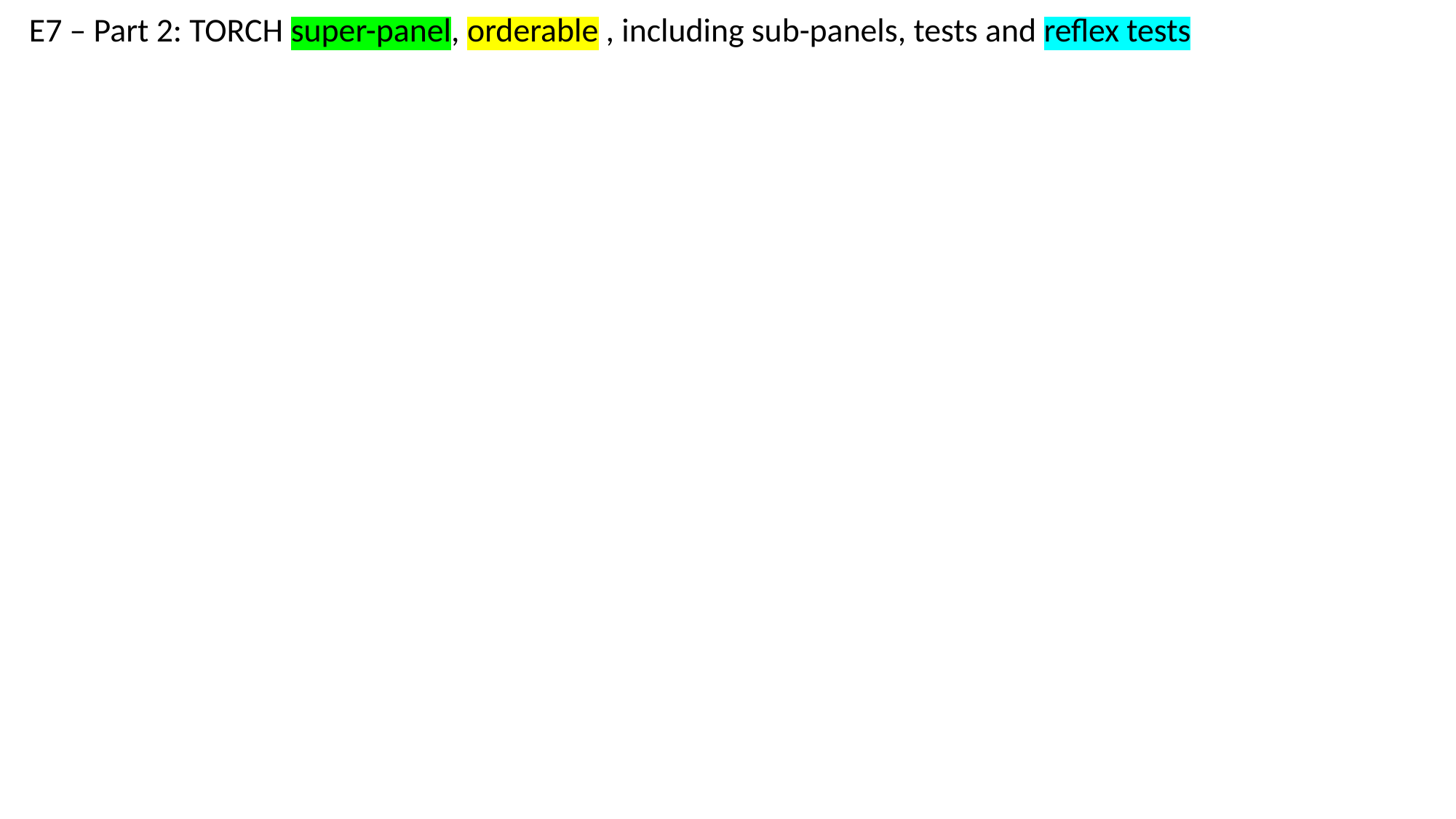

E7 – Part 2: TORCH super-panel, orderable , including sub-panels, tests and reflex tests